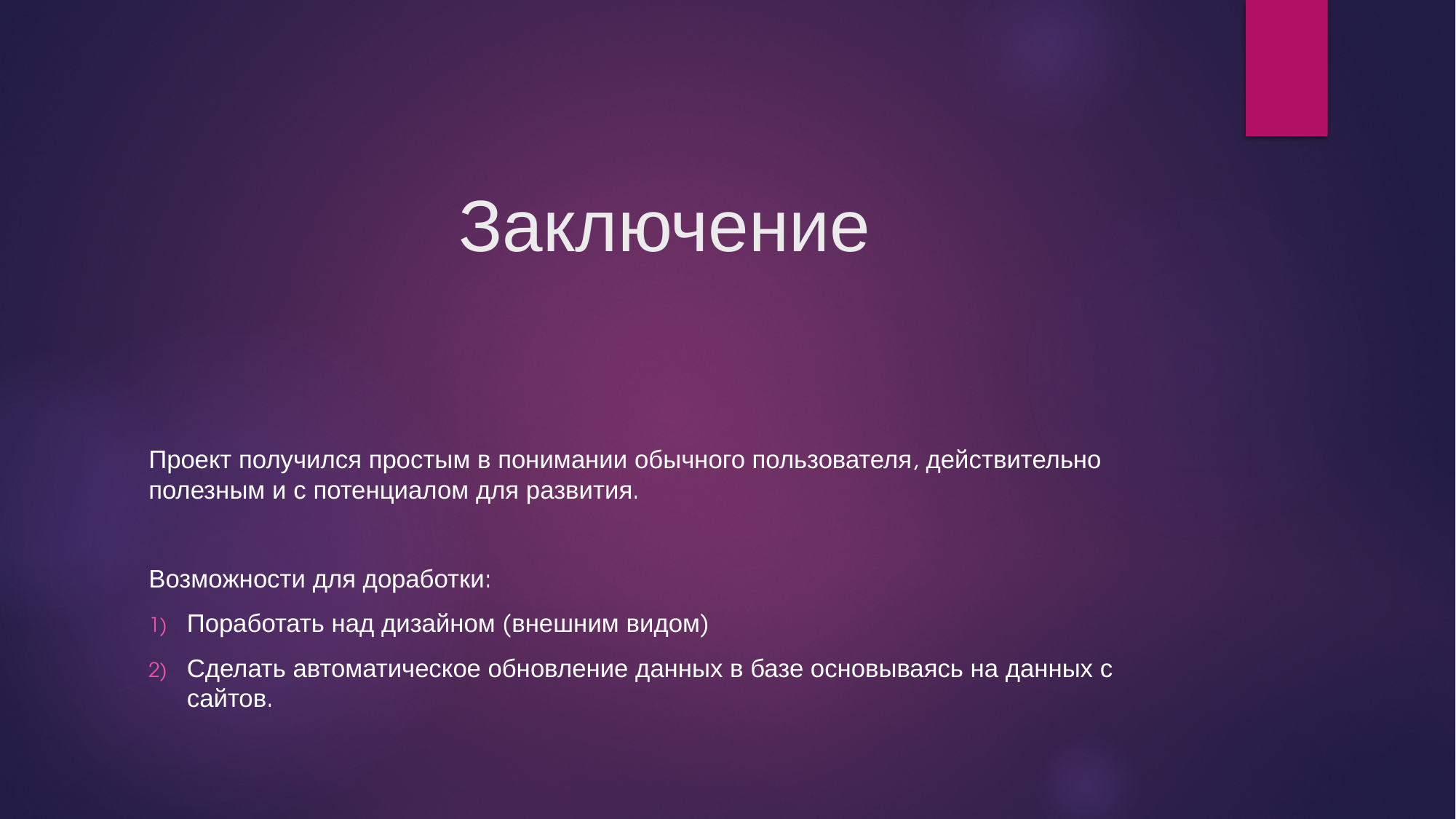

# Заключение
Проект получился простым в понимании обычного пользователя, действительно полезным и с потенциалом для развития.

Возможности для доработки:
Поработать над дизайном (внешним видом)
Сделать автоматическое обновление данных в базе основываясь на данных с сайтов.